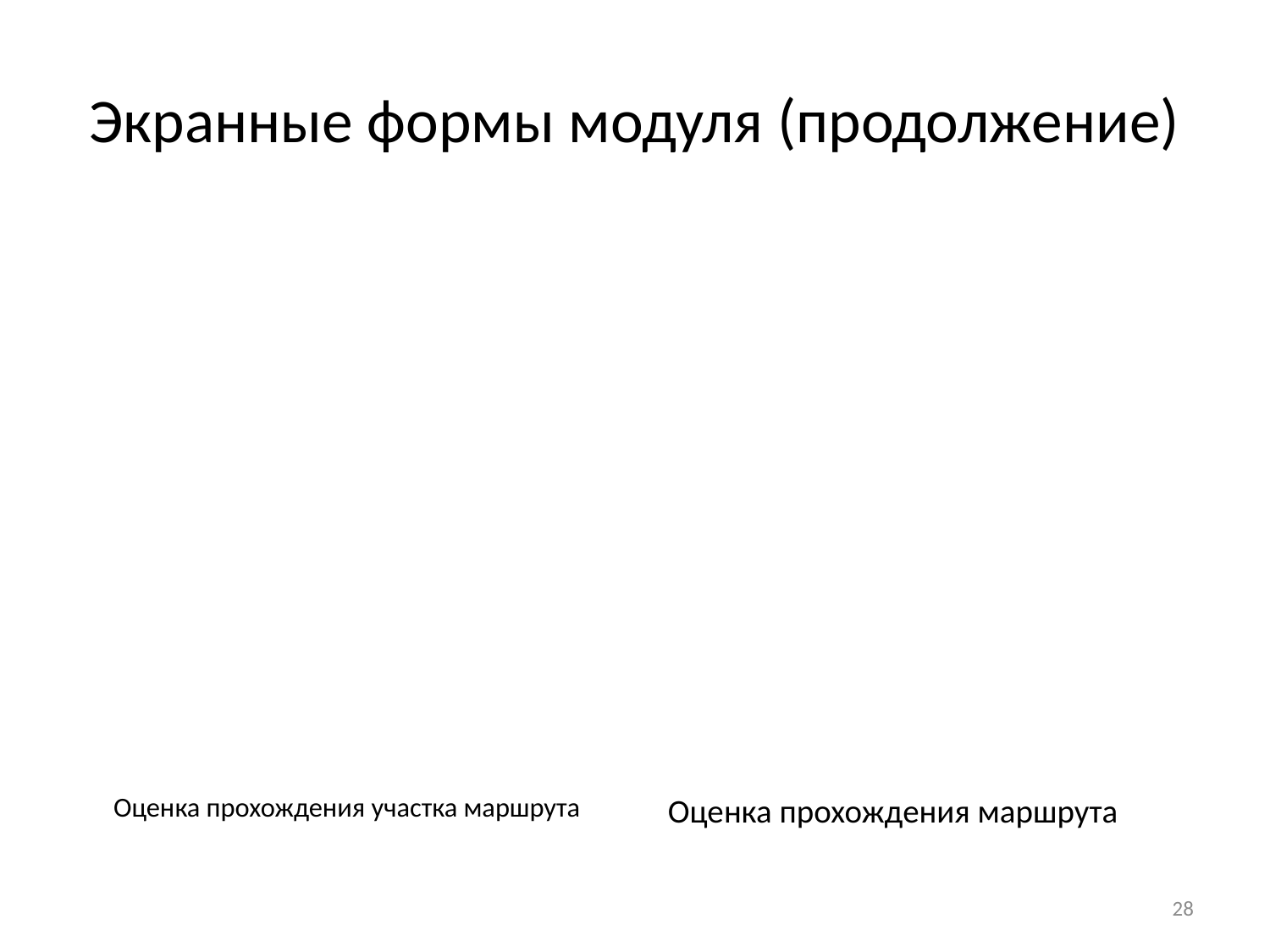

# Экранные формы модуля (продолжение)
Оценка прохождения участка маршрута
Оценка прохождения маршрута
28